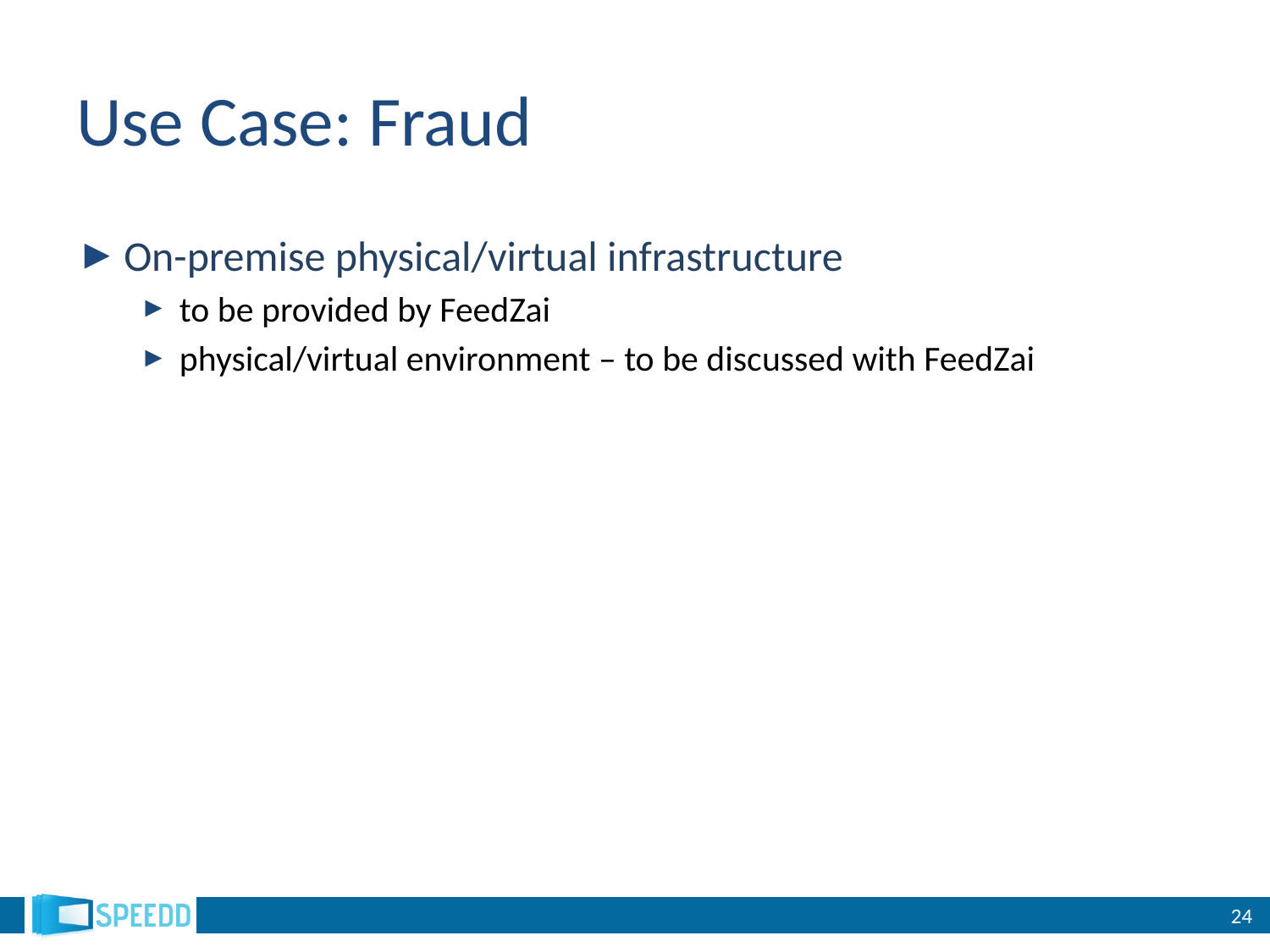

# Use Case: Fraud
On-premise physical/virtual infrastructure
to be provided by FeedZai
physical/virtual environment – to be discussed with FeedZai

24